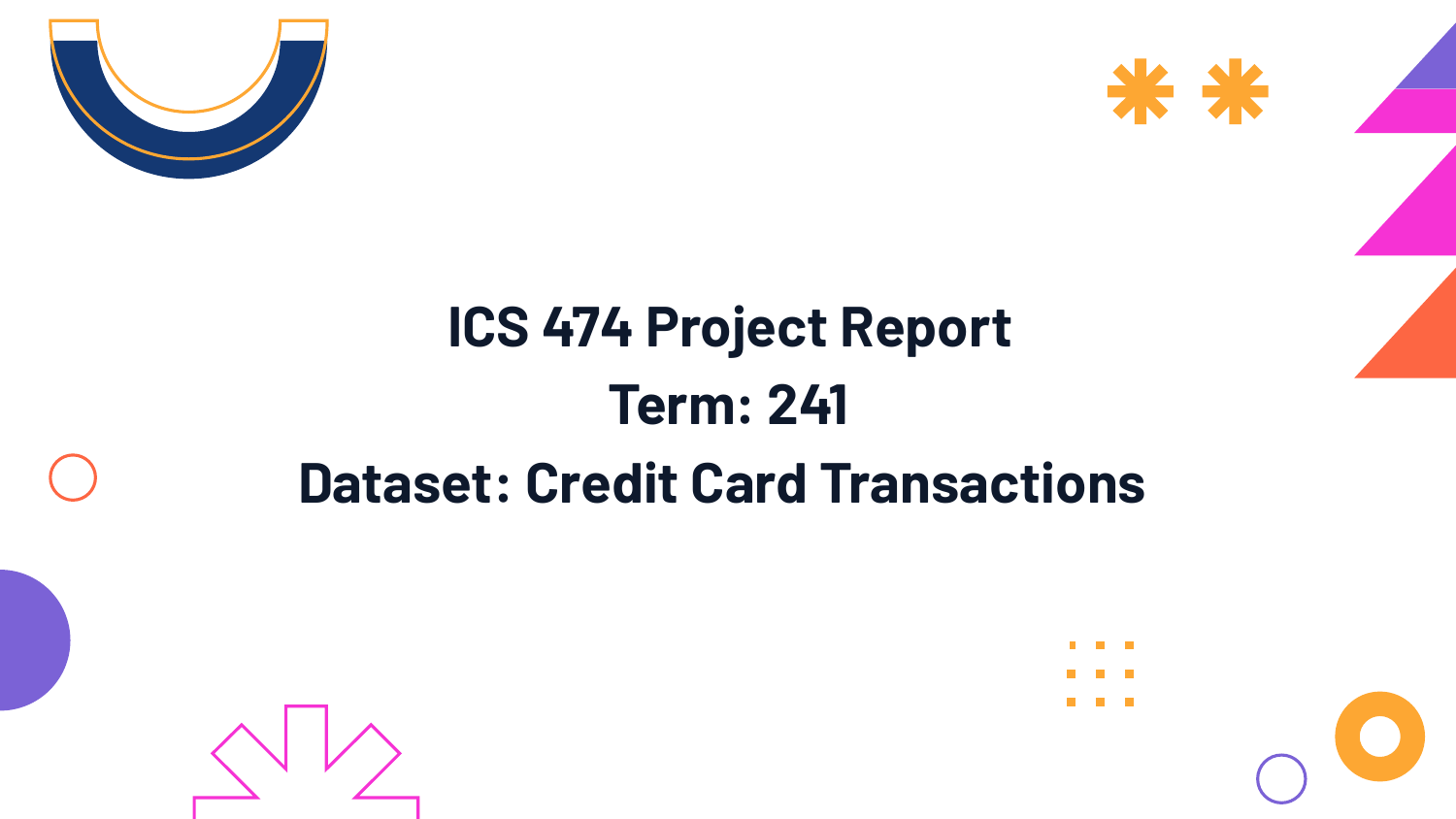

# ICS 474 Project Report Term: 241 Dataset: Credit Card Transactions
Here is where your presentation begins